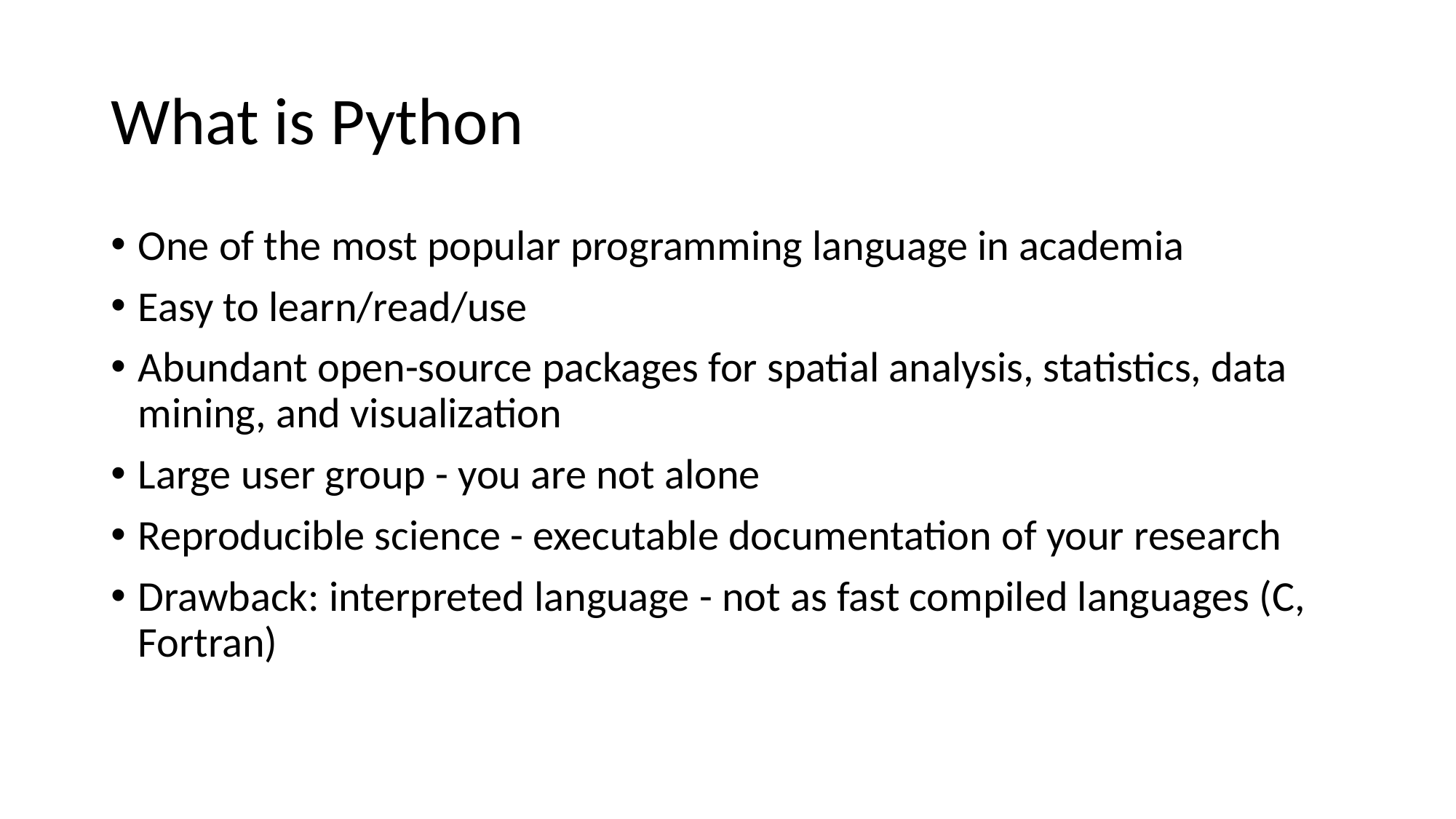

# What is Python
One of the most popular programming language in academia
Easy to learn/read/use
Abundant open-source packages for spatial analysis, statistics, data mining, and visualization
Large user group - you are not alone
Reproducible science - executable documentation of your research
Drawback: interpreted language - not as fast compiled languages (C, Fortran)